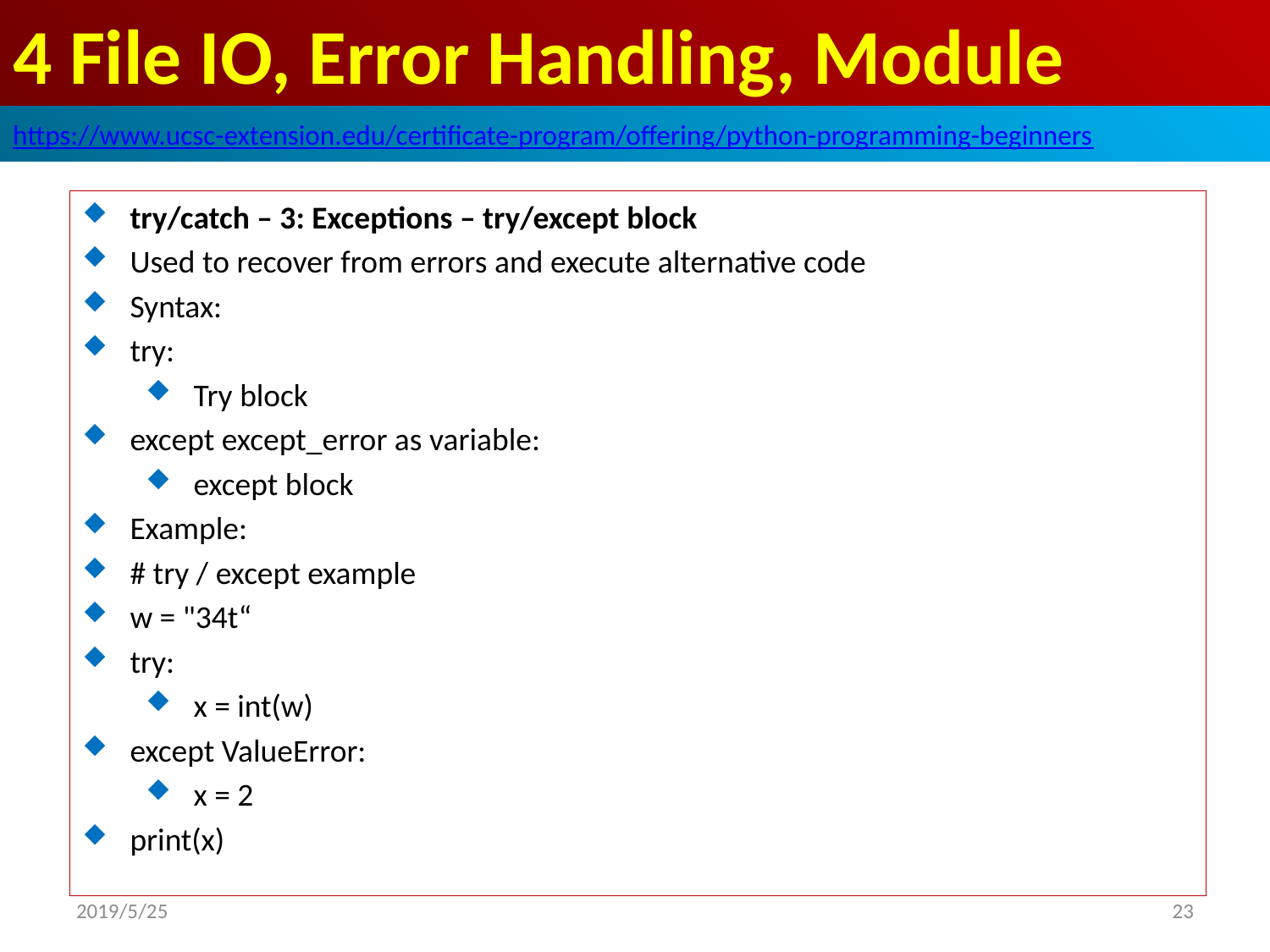

# 4 File IO, Error Handling, Module
https://www.ucsc-extension.edu/certificate-program/offering/python-programming-beginners
try/catch – 3: Exceptions – try/except block
Used to recover from errors and execute alternative code
Syntax:
try:
Try block
except except_error as variable:
except block
Example:
# try / except example
w = "34t“
try:
x = int(w)
except ValueError:
x = 2
print(x)
2019/5/25
23